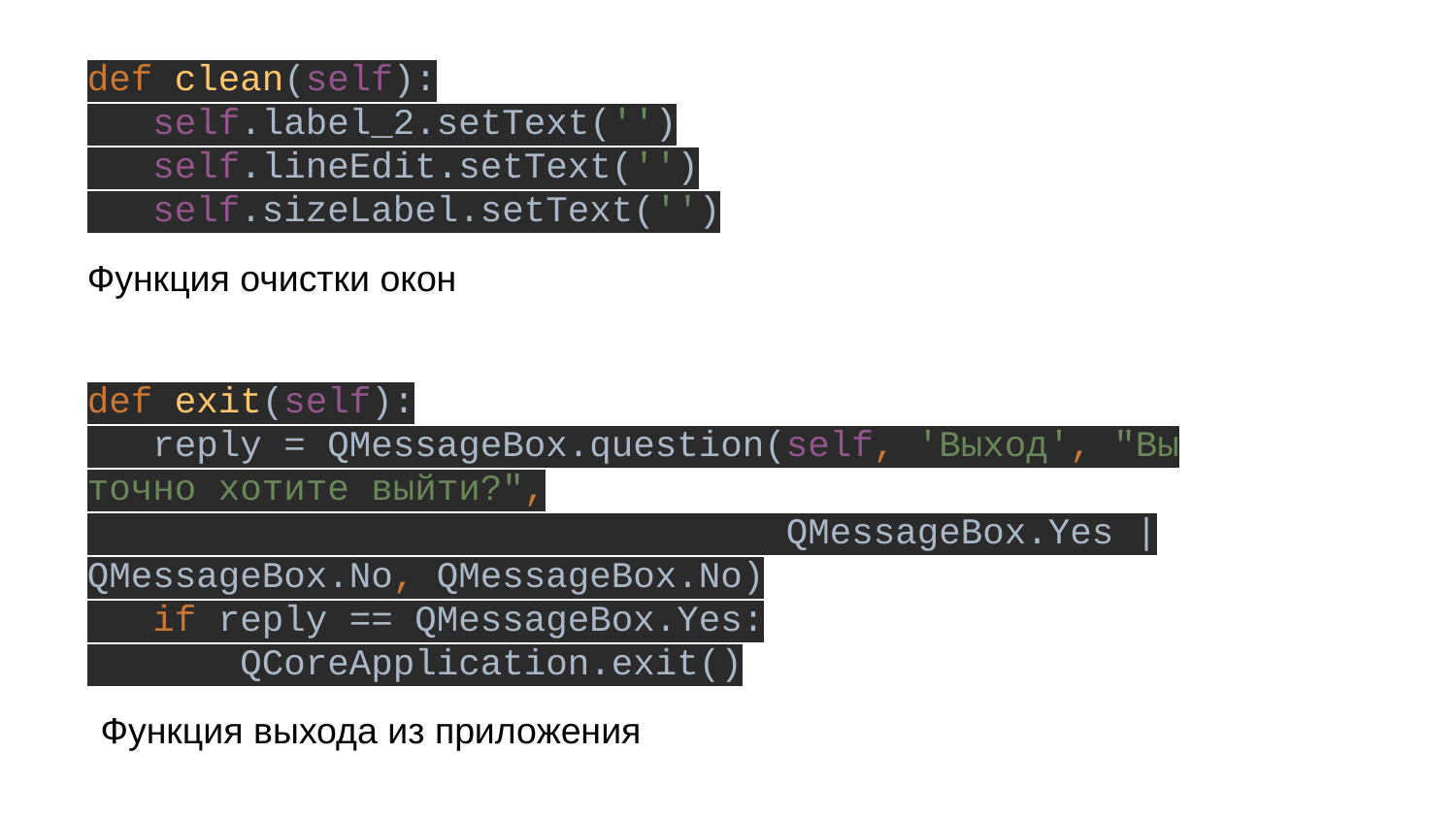

def clean(self):
   self.label_2.setText('')
   self.lineEdit.setText('')
   self.sizeLabel.setText('')

Функция очистки окон
def exit(self):
   reply = QMessageBox.question(self, 'Выход', "Вы точно хотите выйти?",
                                QMessageBox.Yes | QMessageBox.No, QMessageBox.No)
   if reply == QMessageBox.Yes:
       QCoreApplication.exit()

Функция выхода из приложения